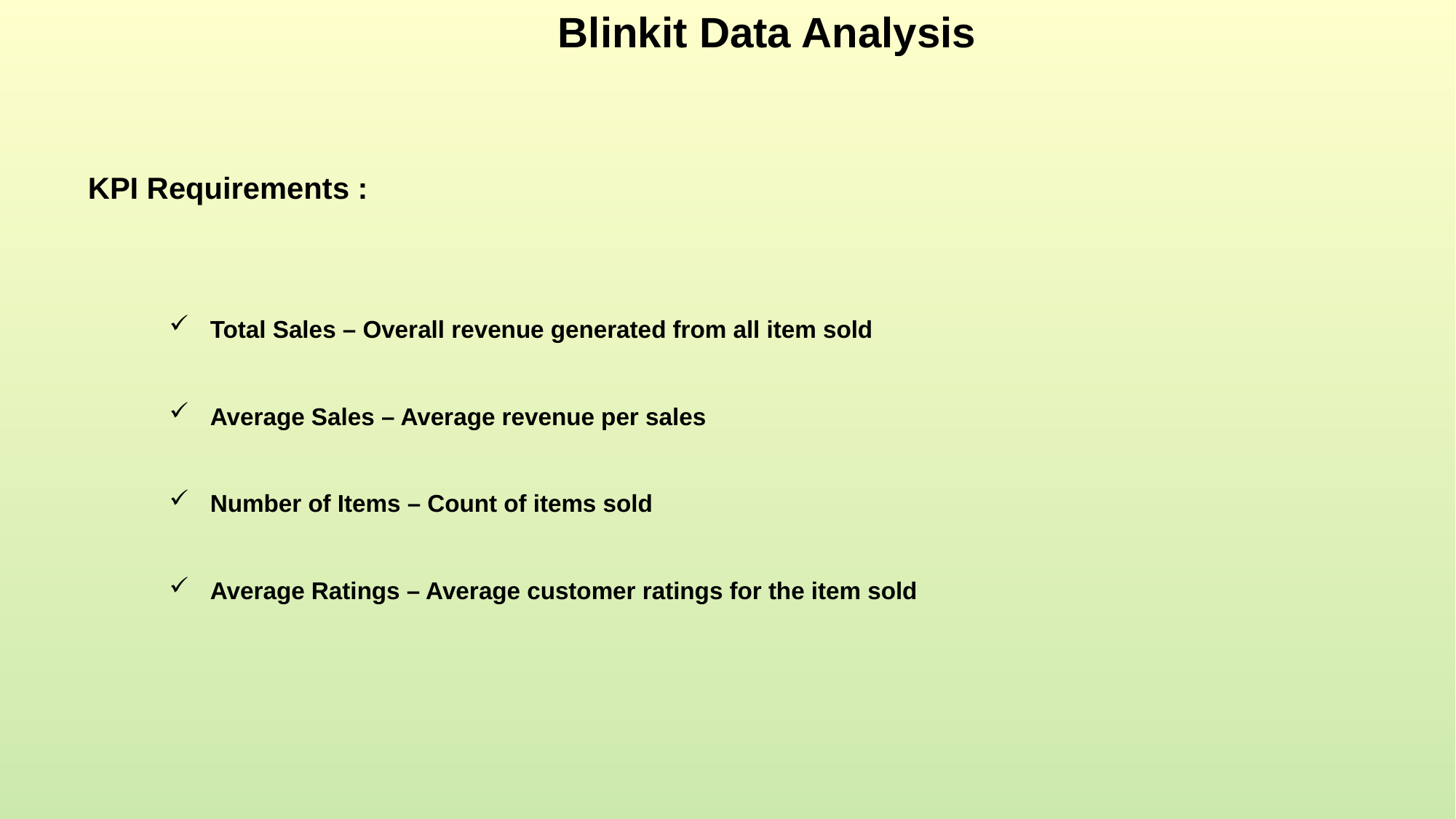

Blinkit Data Analysis
KPI Requirements :
Total Sales – Overall revenue generated from all item sold
Average Sales – Average revenue per sales
Number of Items – Count of items sold
Average Ratings – Average customer ratings for the item sold